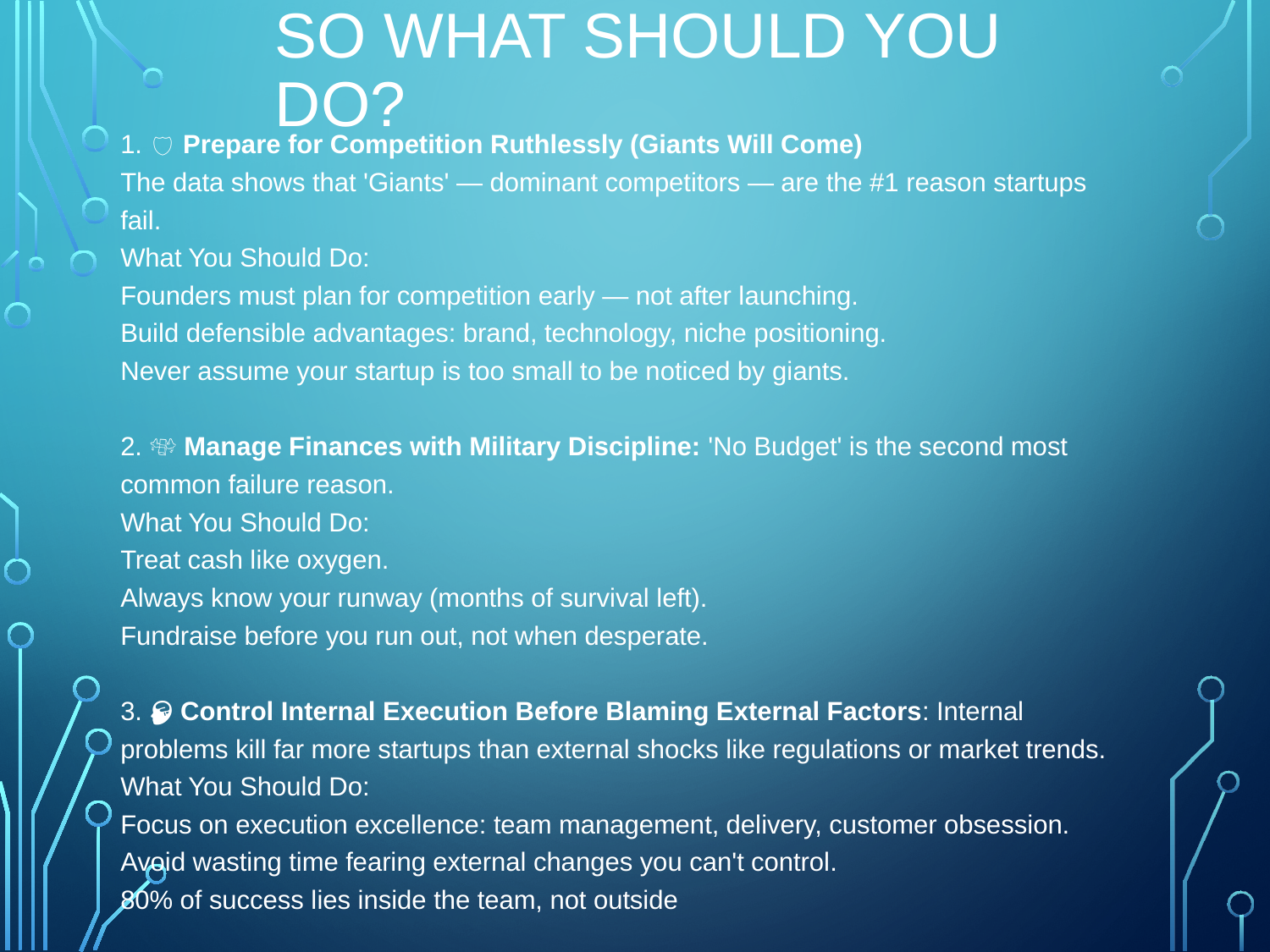

# So what should you do?
1. 🛡️ Prepare for Competition Ruthlessly (Giants Will Come)
The data shows that 'Giants' — dominant competitors — are the #1 reason startups fail.
What You Should Do:
Founders must plan for competition early — not after launching.
Build defensible advantages: brand, technology, niche positioning.
Never assume your startup is too small to be noticed by giants.

2. 💸 Manage Finances with Military Discipline: 'No Budget' is the second most common failure reason.
What You Should Do:
Treat cash like oxygen.
Always know your runway (months of survival left).
Fundraise before you run out, not when desperate.

3. 🧠 Control Internal Execution Before Blaming External Factors: Internal problems kill far more startups than external shocks like regulations or market trends.
What You Should Do:
Focus on execution excellence: team management, delivery, customer obsession.
Avoid wasting time fearing external changes you can't control.
80% of success lies inside the team, not outside